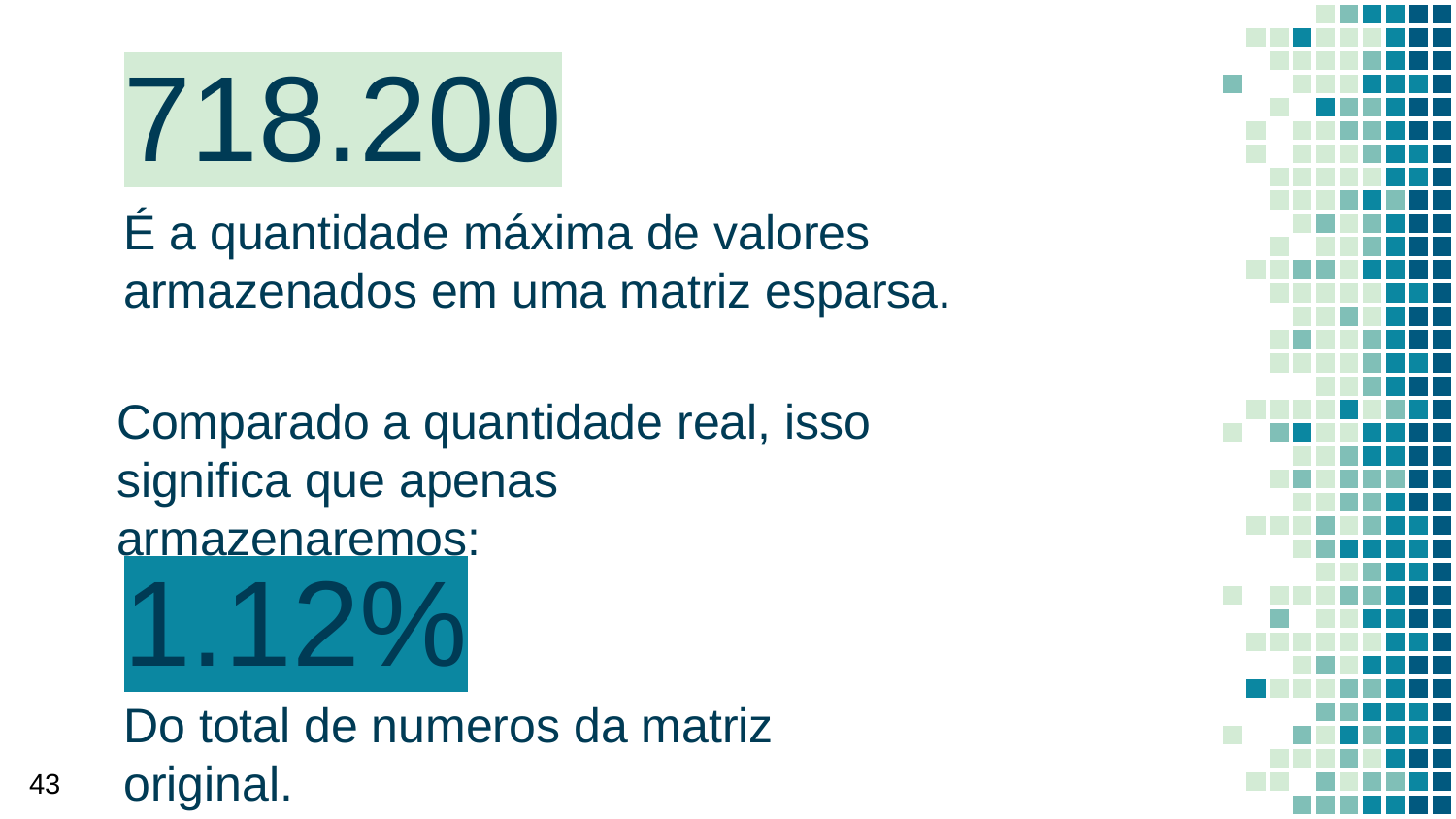

718.200
É a quantidade máxima de valores armazenados em uma matriz esparsa.
Comparado a quantidade real, isso significa que apenas armazenaremos:
1.12%
Do total de numeros da matriz original.
43